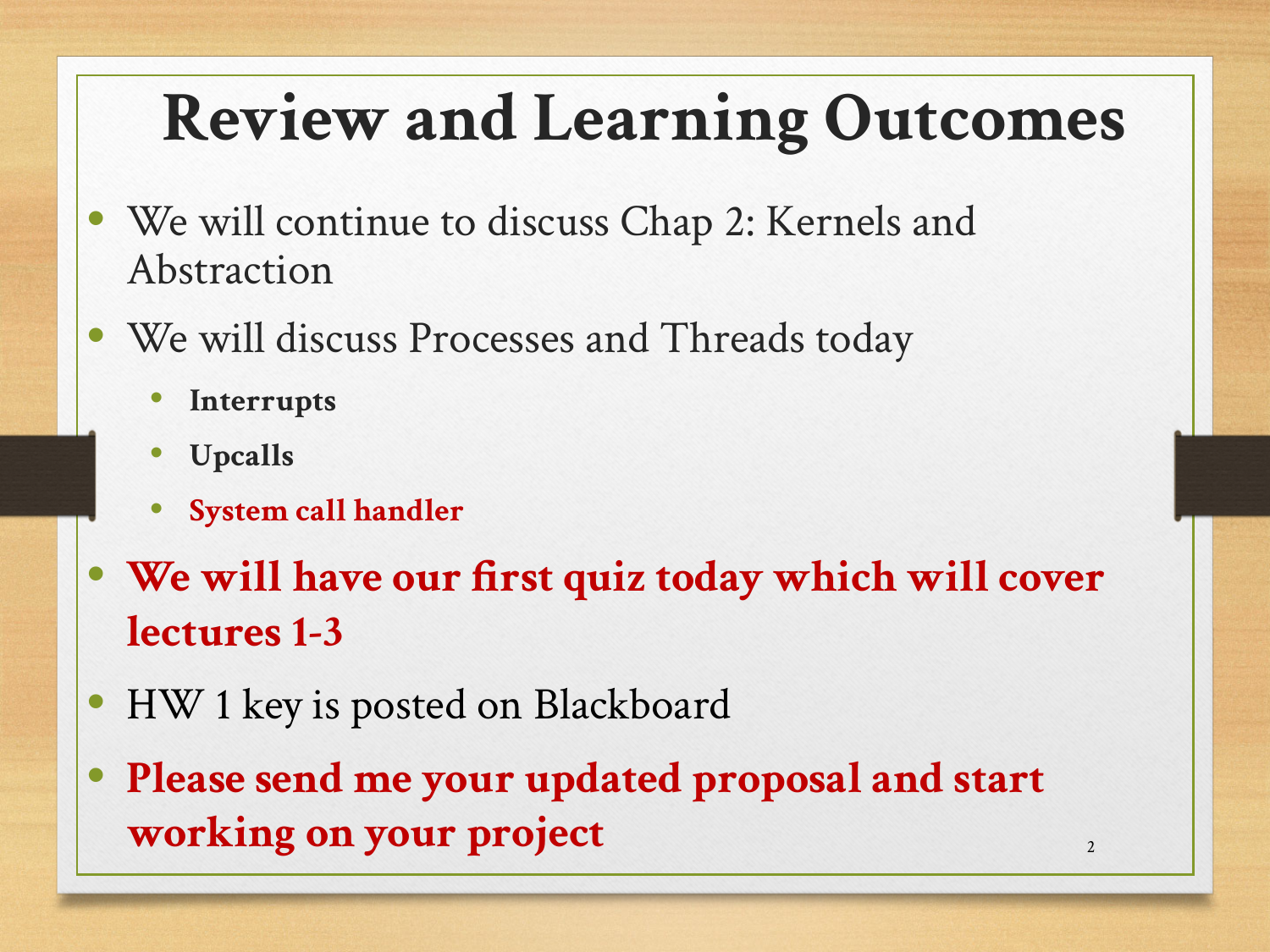

Review and Learning Outcomes
We will continue to discuss Chap 2: Kernels and Abstraction
We will discuss Processes and Threads today
Interrupts
Upcalls
System call handler
We will have our first quiz today which will cover lectures 1-3
HW 1 key is posted on Blackboard
Please send me your updated proposal and start working on your project

2